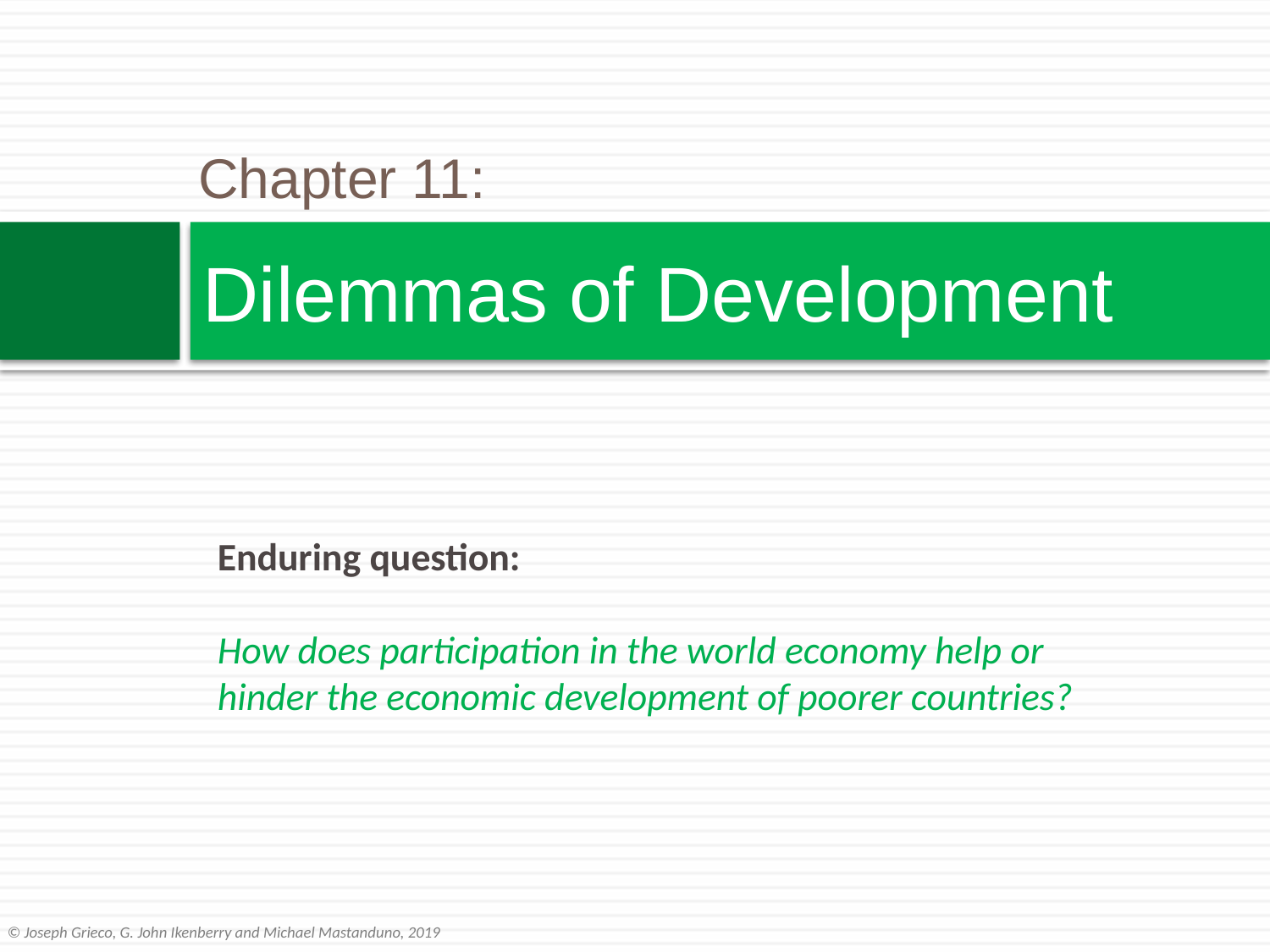

Chapter 11:
# Dilemmas of Development
Enduring question:

How does participation in the world economy help or hinder the economic development of poorer countries?
© Joseph Grieco, G. John Ikenberry and Michael Mastanduno, 2019